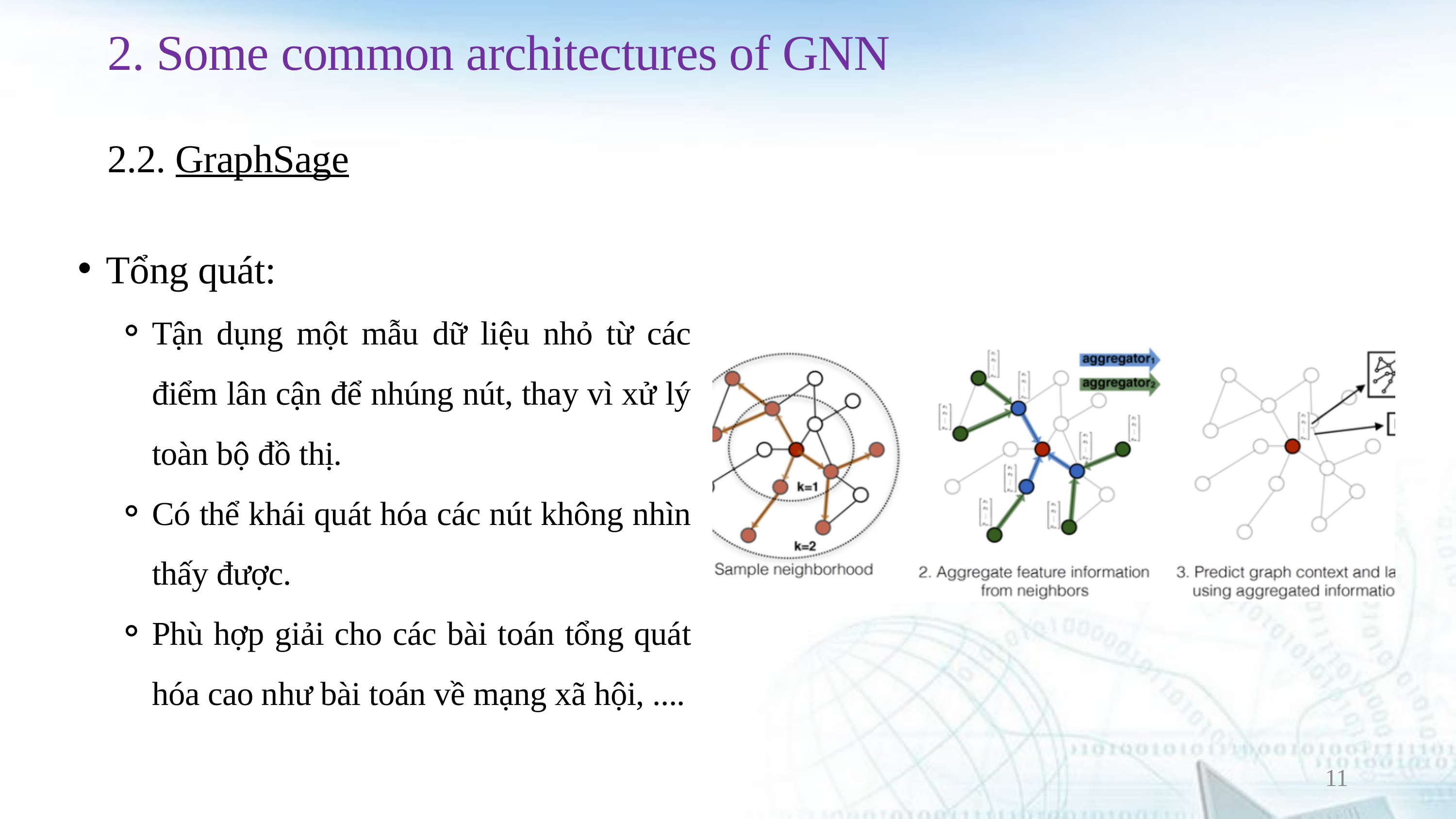

2. Some common architectures of GNN
2.2. GraphSage
Tổng quát:
Tận dụng một mẫu dữ liệu nhỏ từ các điểm lân cận để nhúng nút, thay vì xử lý toàn bộ đồ thị.
Có thể khái quát hóa các nút không nhìn thấy được.
Phù hợp giải cho các bài toán tổng quát hóa cao như bài toán về mạng xã hội, ....

11